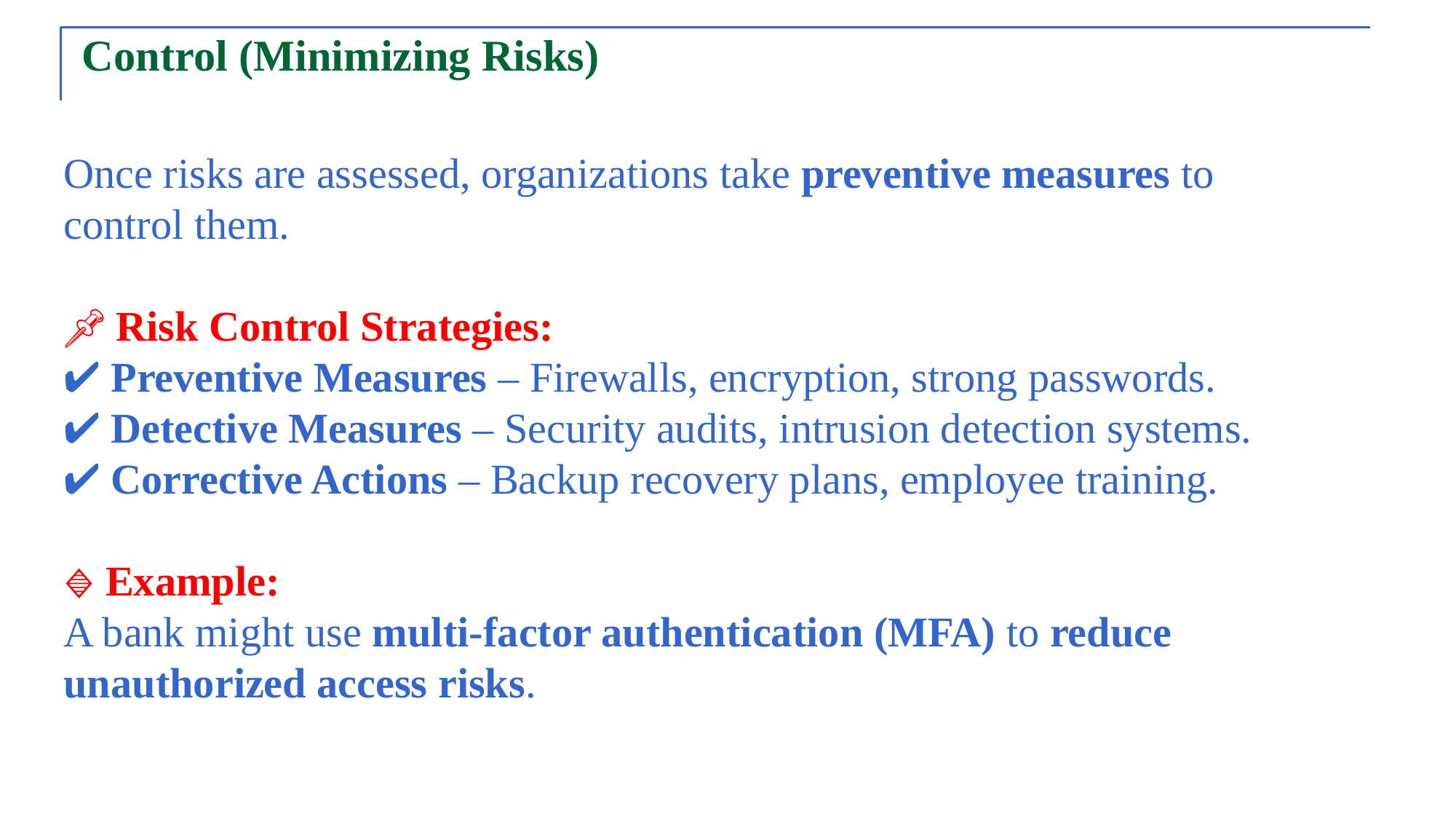

# Control (Minimizing Risks)
Once risks are assessed, organizations take preventive measures to control them.

📌 Risk Control Strategies:
✔ Preventive Measures – Firewalls, encryption, strong passwords.
✔ Detective Measures – Security audits, intrusion detection systems.
✔ Corrective Actions – Backup recovery plans, employee training.

🔹 Example:
A bank might use multi-factor authentication (MFA) to reduce unauthorized access risks.